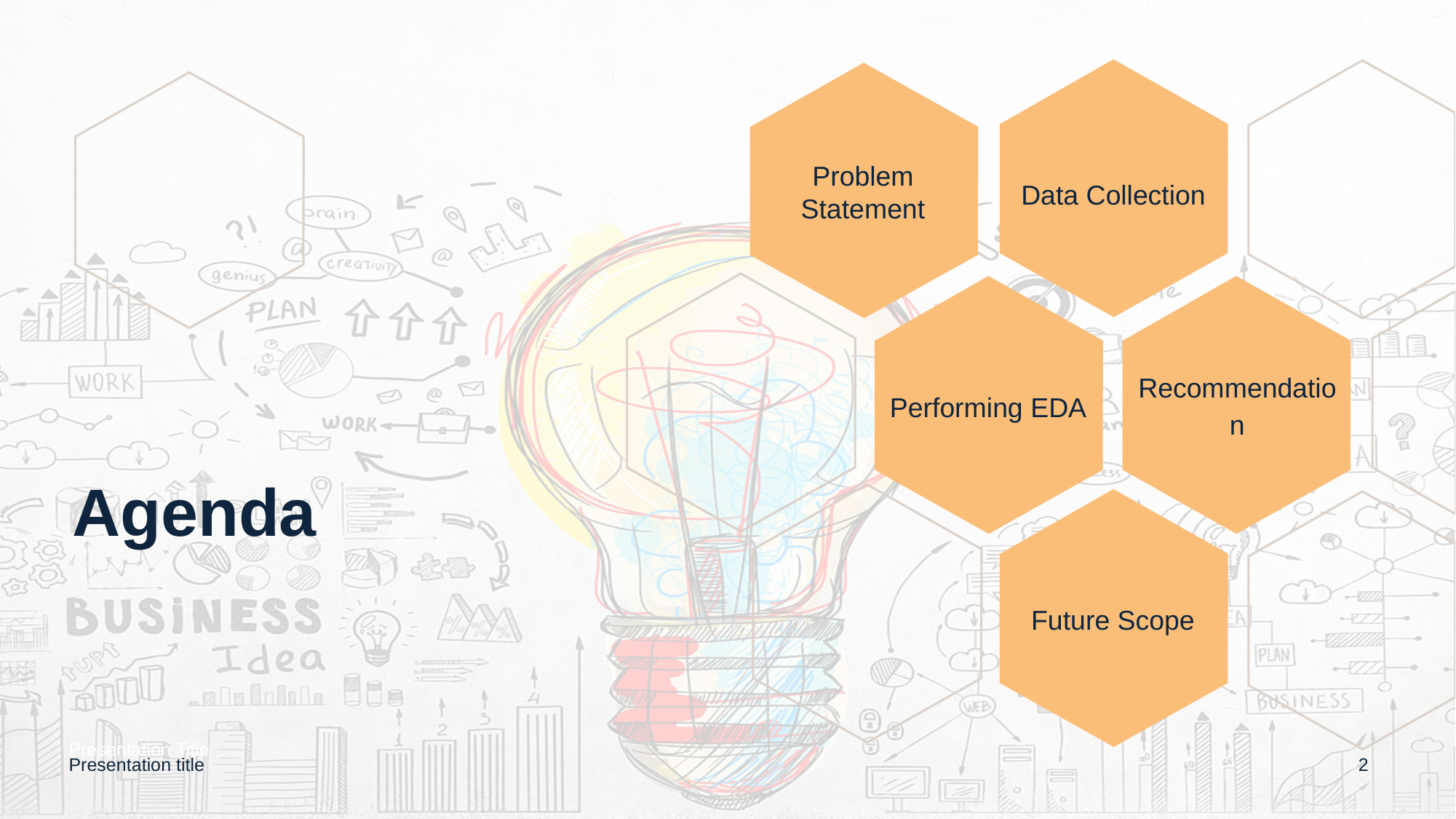

Problem Statement
Data Collection
Recommendation
Performing EDA
# Agenda
Future Scope
Presentation Title
Presentation title
2